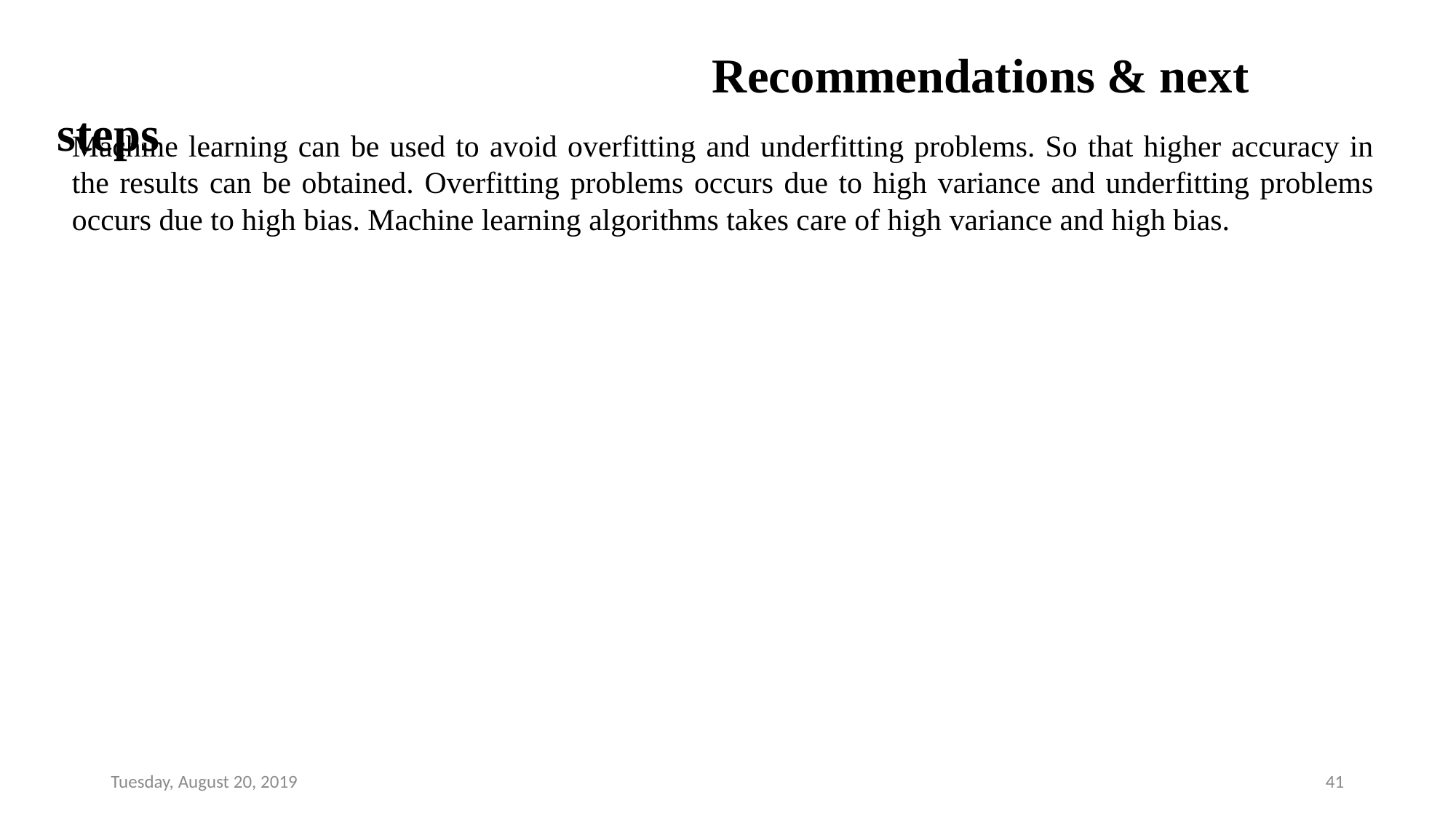

Recommendations & next steps
Machine learning can be used to avoid overfitting and underfitting problems. So that higher accuracy in the results can be obtained. Overfitting problems occurs due to high variance and underfitting problems occurs due to high bias. Machine learning algorithms takes care of high variance and high bias.
Tuesday, August 20, 2019
41